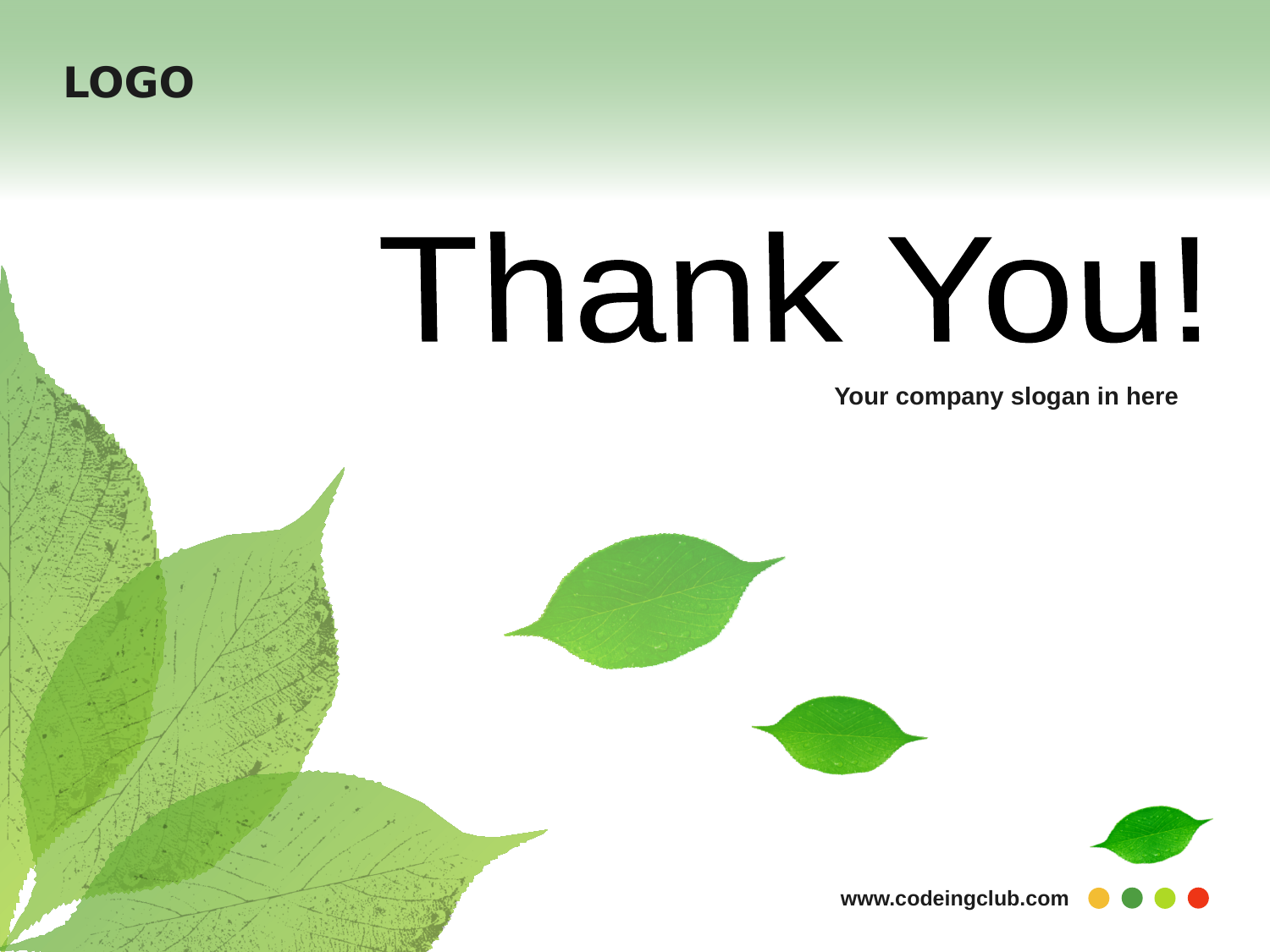

LOGO
Thank You!
Your company slogan in here